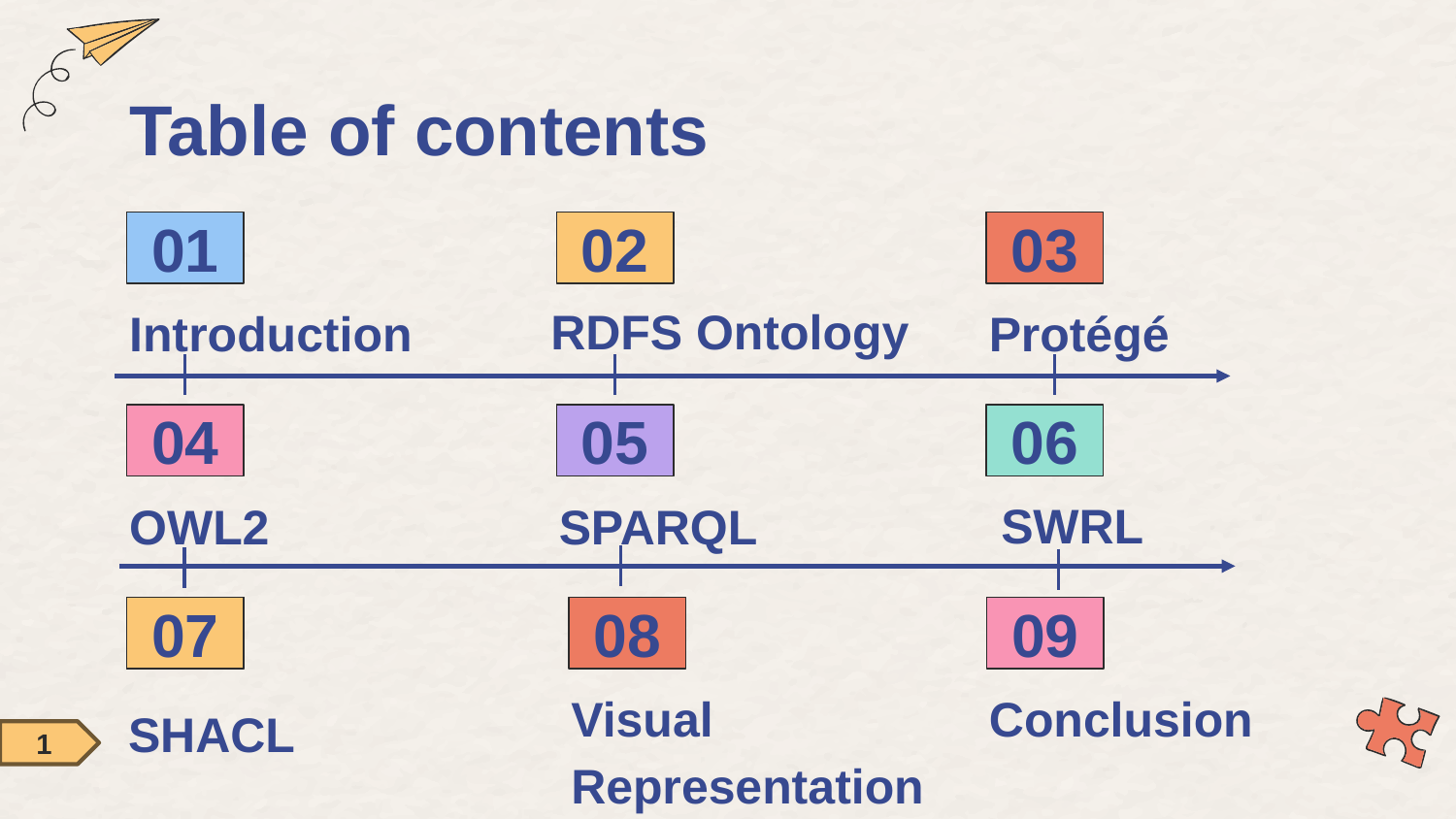

# Table of contents
01
02
03
RDFS Ontology
Protégé
Introduction
05
06
04
SWRL
SPARQL
OWL2
07
07
08
09
Conclusion
SHACL
1
Visual Representation